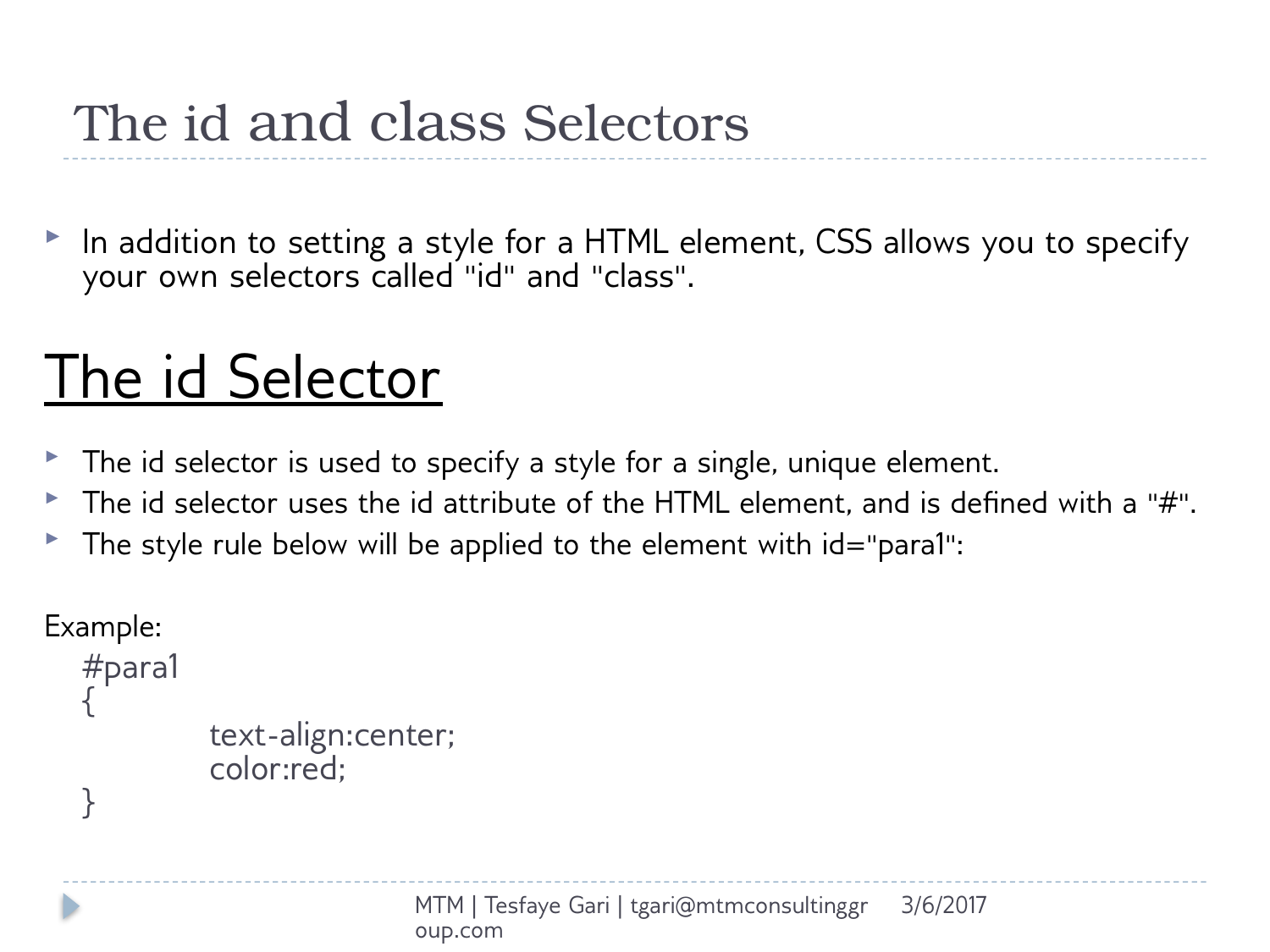

# The id and class Selectors

In addition to setting a style for a HTML element, CSS allows you to specify your own selectors called "id" and "class".

The id Selector

The id selector is used to specify a style for a single, unique element.
The id selector uses the id attribute of the HTML element, and is defined with a "#".
The style rule below will be applied to the element with id="para1":

Example:
#para1
{
	text-align:center;
	color:red;
}

MTM | Tesfaye Gari | tgari@mtmconsultinggroup.com
3/6/2017